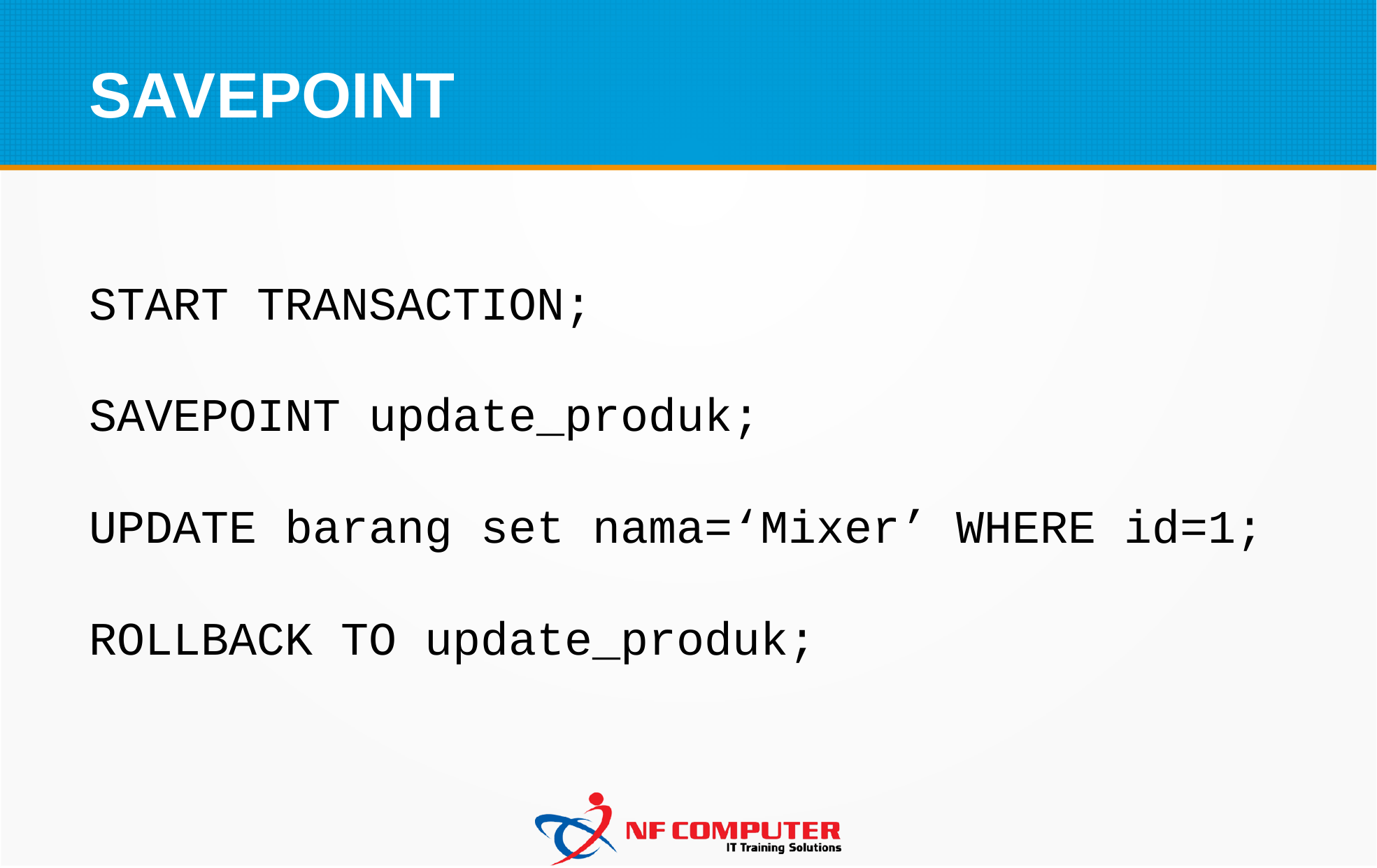

SAVEPOINT
START TRANSACTION;

SAVEPOINT update_produk;

UPDATE barang set nama=‘Mixer’ WHERE id=1;

ROLLBACK TO update_produk;